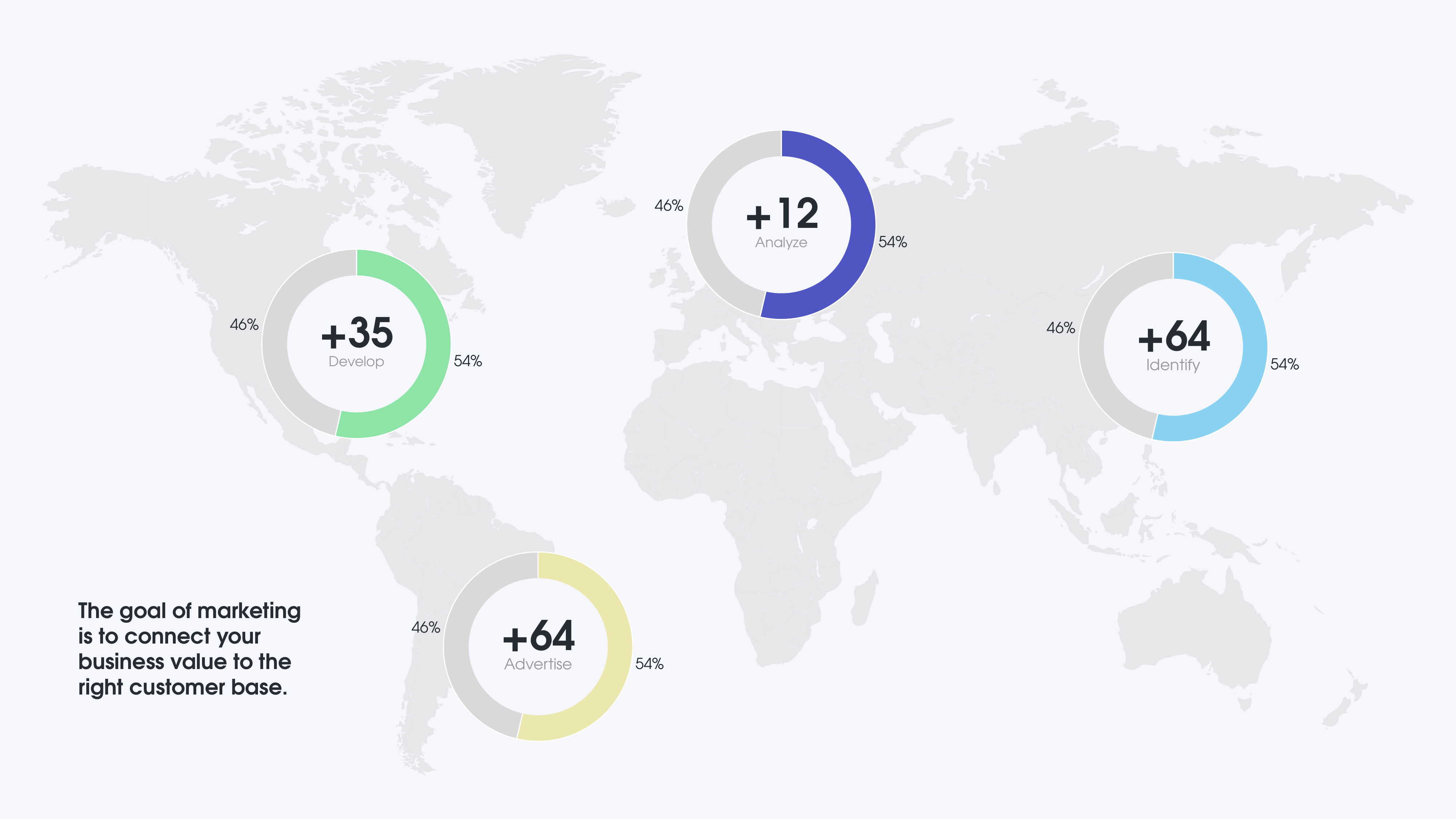

### Chart

| Category | Sales |
|---|---|
| Category 1 | 3.7 |
| Category 2 | 3.2 |
+12
Analyze

### Chart

| Category | Sales |
|---|---|
| Category 1 | 3.7 |
| Category 2 | 3.2 |
+35
Develop

### Chart

| Category | Sales |
|---|---|
| Category 1 | 3.7 |
| Category 2 | 3.2 |
+64
Identify

### Chart

| Category | Sales |
|---|---|
| Category 1 | 3.7 |
| Category 2 | 3.2 |
+64
Advertise
The goal of marketing is to connect your business value to the right customer base.